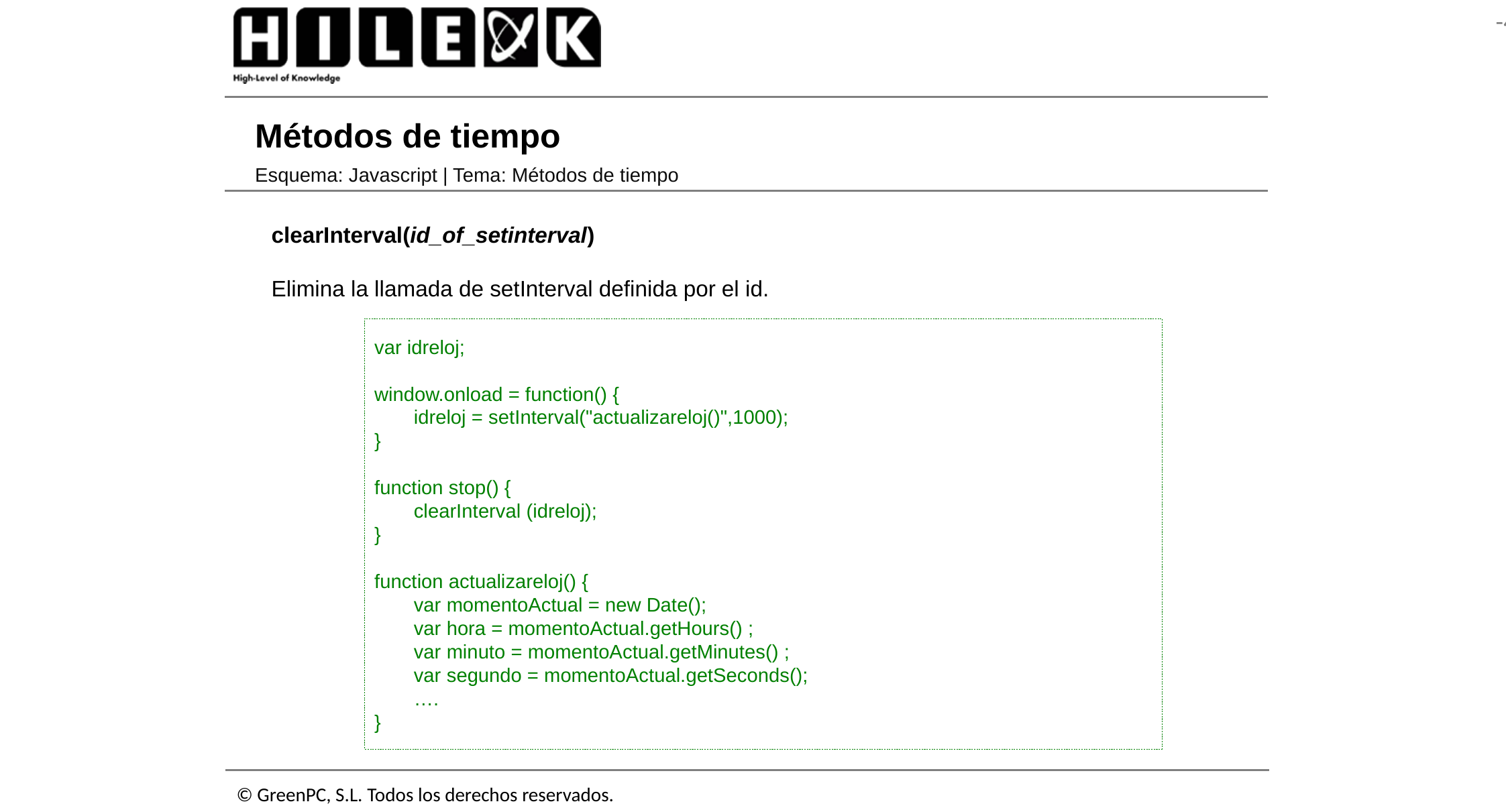

# Métodos de tiempo
Esquema: Javascript | Tema: Métodos de tiempo
clearInterval(id_of_setinterval)

Elimina la llamada de setInterval definida por el id.
var idreloj;

window.onload = function() {
	idreloj = setInterval("actualizareloj()",1000);
}

function stop() {
	clearInterval (idreloj);
}

function actualizareloj() {
	var momentoActual = new Date();
	var hora = momentoActual.getHours() ;
	var minuto = momentoActual.getMinutes() ;
	var segundo = momentoActual.getSeconds();
	….
}